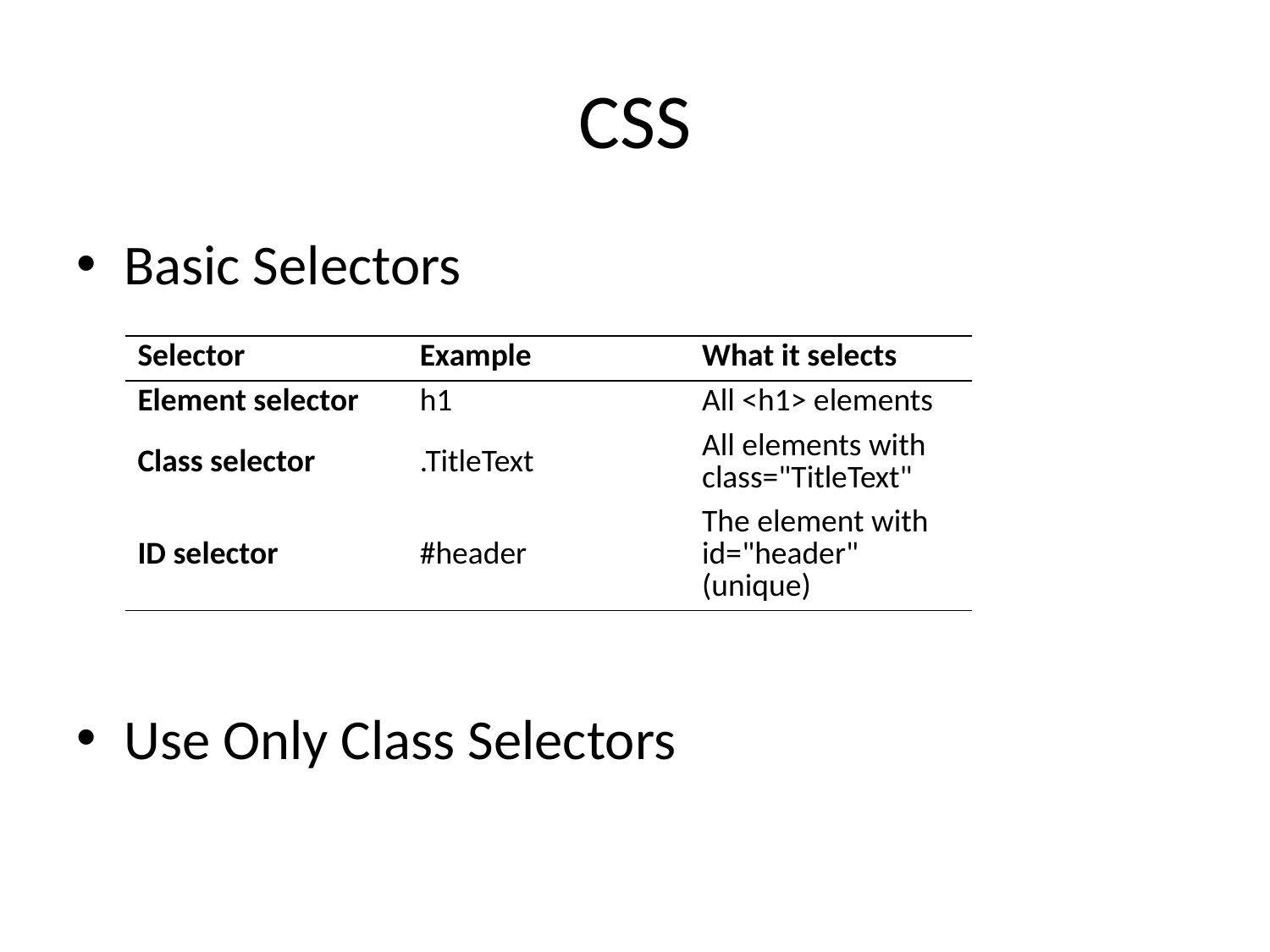

# CSS
Basic Selectors

Use Only Class Selectors

| Selector | Example | What it selects |
| --- | --- | --- |
| Element selector | h1 | All <h1> elements |
| Class selector | .TitleText | All elements with class="TitleText" |
| ID selector | #header | The element with id="header" (unique) |